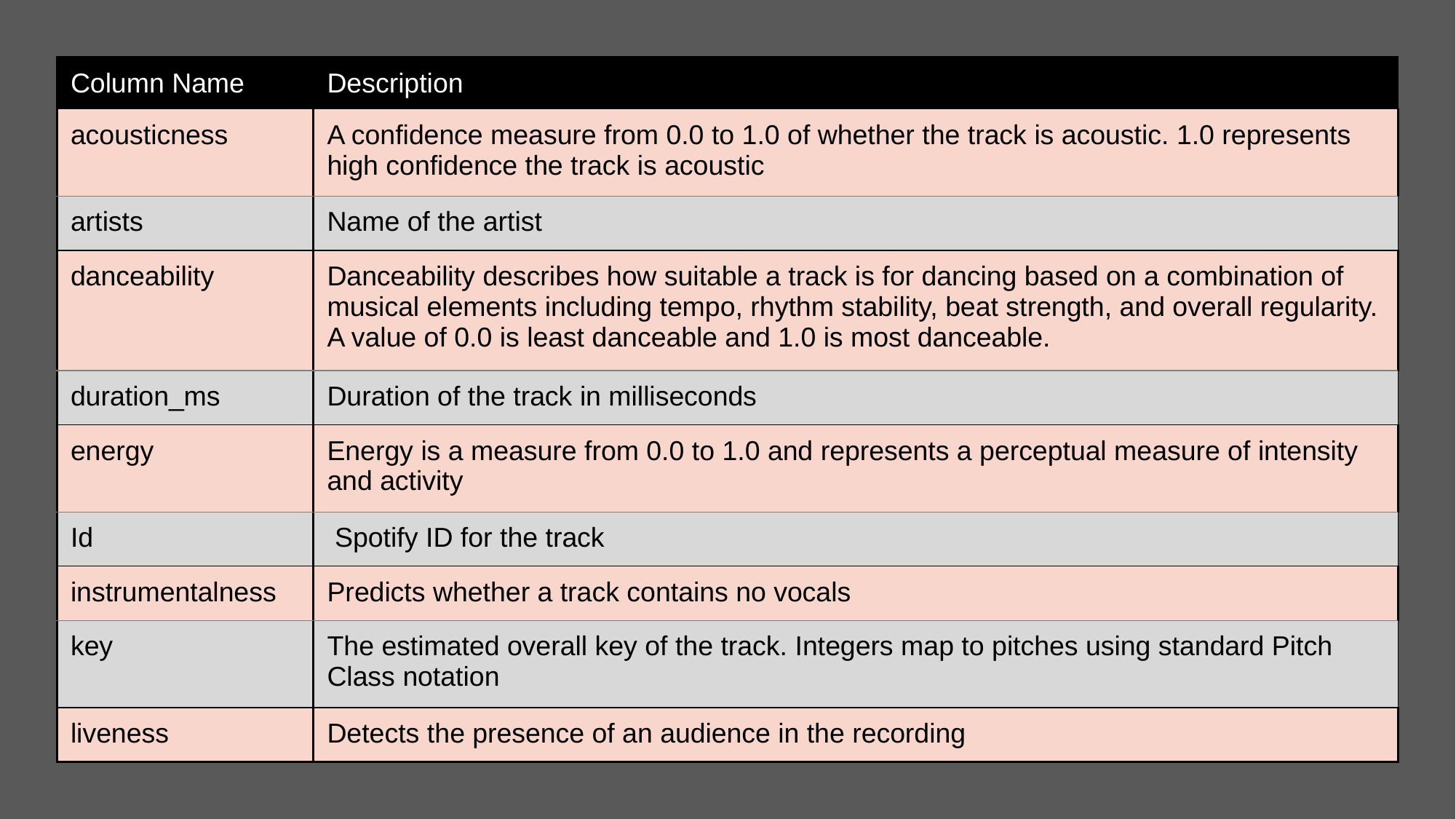

| Column Name | Description |
| --- | --- |
| acousticness | A confidence measure from 0.0 to 1.0 of whether the track is acoustic. 1.0 represents high confidence the track is acoustic |
| artists | Name of the artist |
| danceability | Danceability describes how suitable a track is for dancing based on a combination of musical elements including tempo, rhythm stability, beat strength, and overall regularity. A value of 0.0 is least danceable and 1.0 is most danceable. |
| duration\_ms | Duration of the track in milliseconds |
| energy | Energy is a measure from 0.0 to 1.0 and represents a perceptual measure of intensity and activity |
| Id | Spotify ID for the track |
| instrumentalness | Predicts whether a track contains no vocals |
| key | The estimated overall key of the track. Integers map to pitches using standard Pitch Class notation |
| liveness | Detects the presence of an audience in the recording |